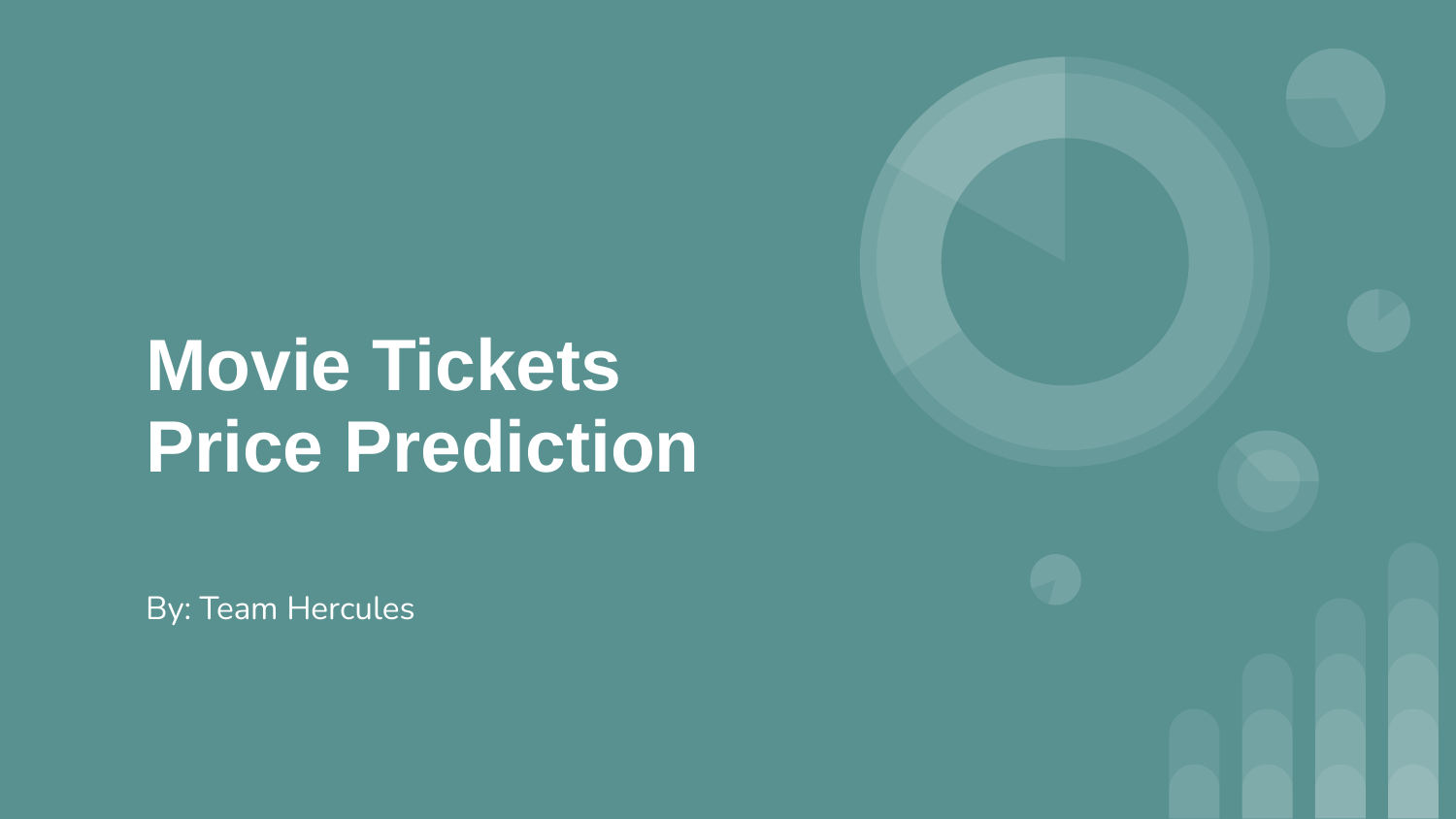

# Movie Tickets Price Prediction
By: Team Hercules